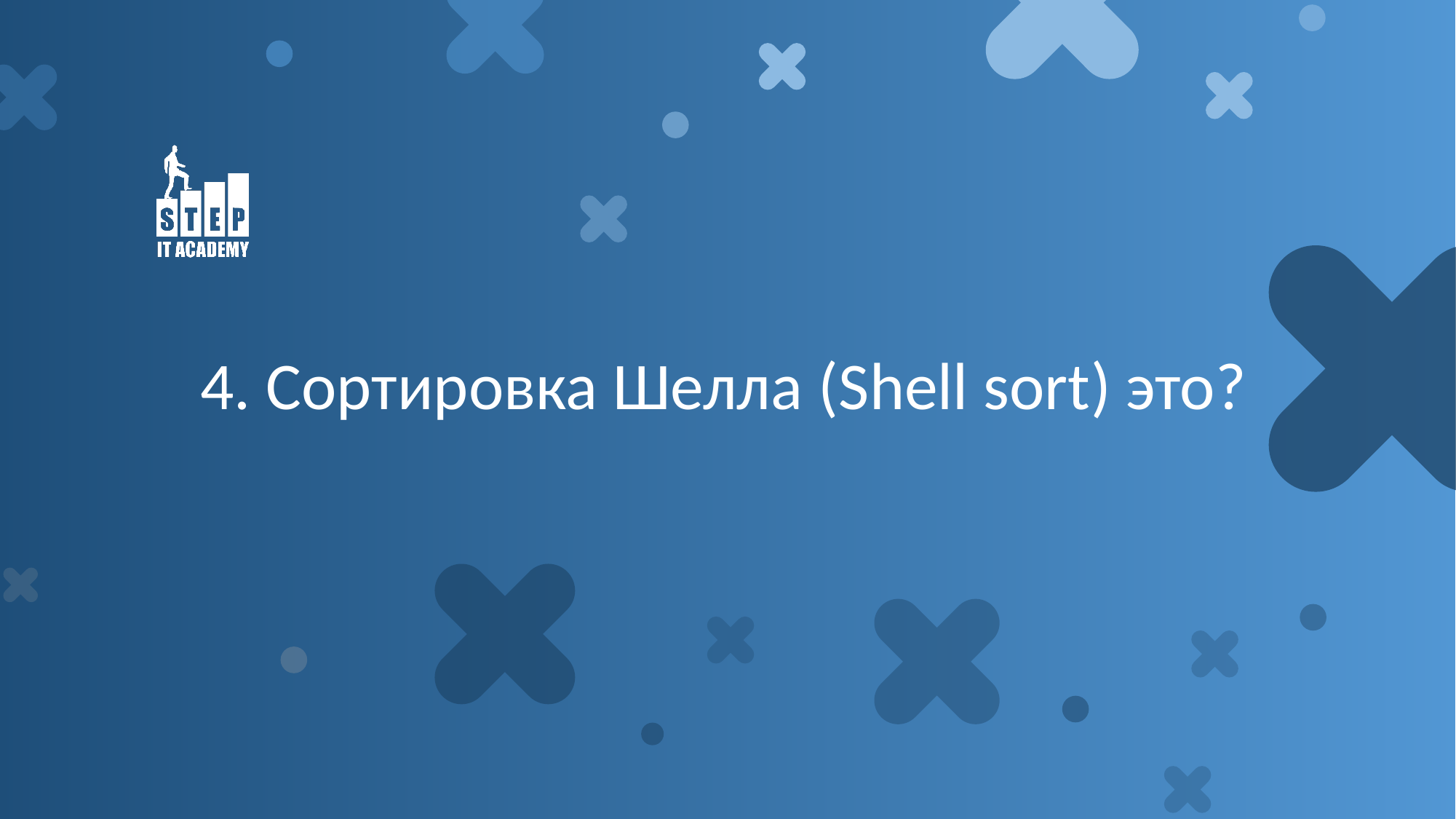

# 4. Сортировка Шелла (Shell sort) это?